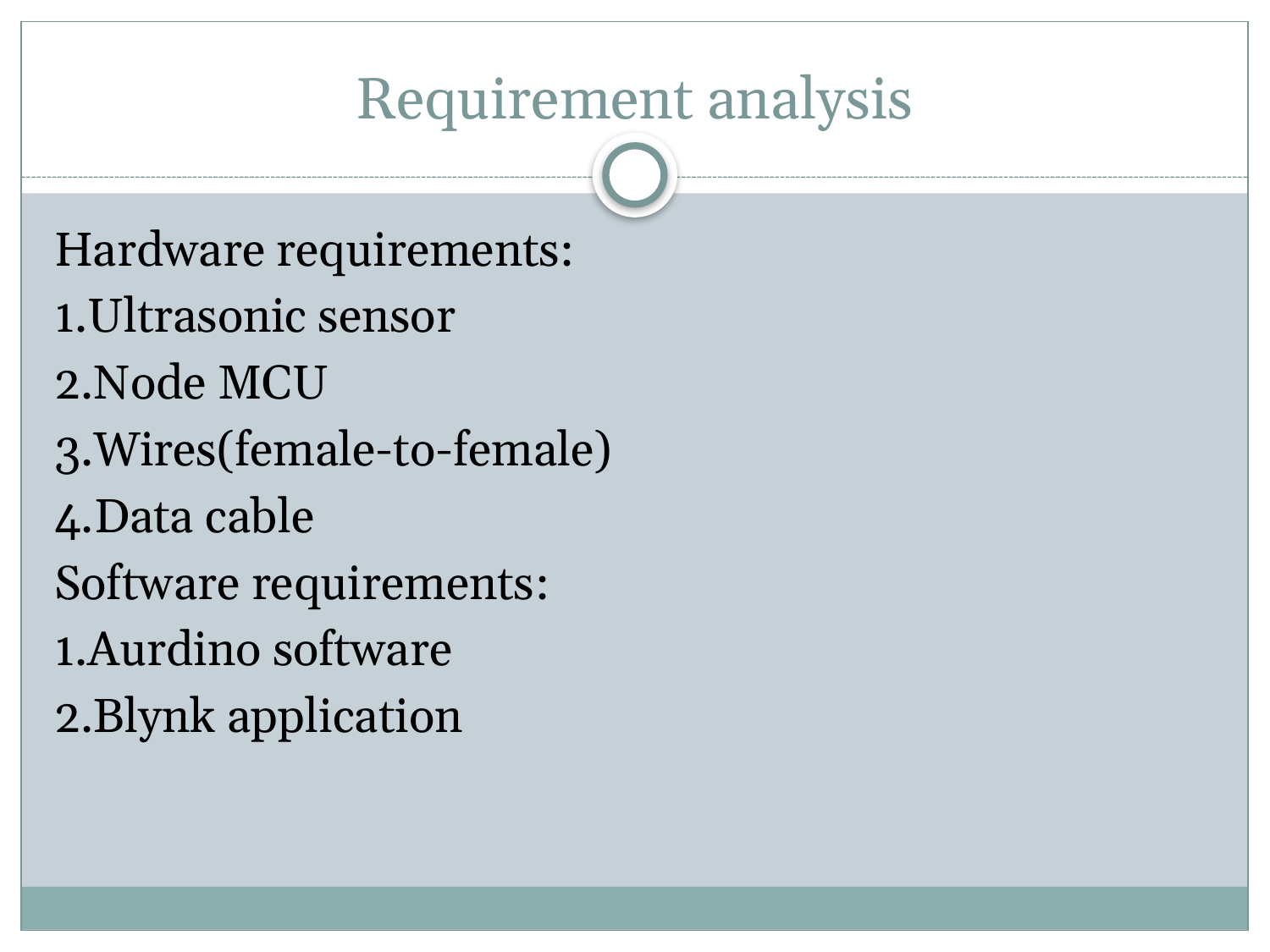

# Requirement analysis
Hardware requirements:
1.Ultrasonic sensor
2.Node MCU
3.Wires(female-to-female)
4.Data cable
Software requirements:
1.Aurdino software
2.Blynk application